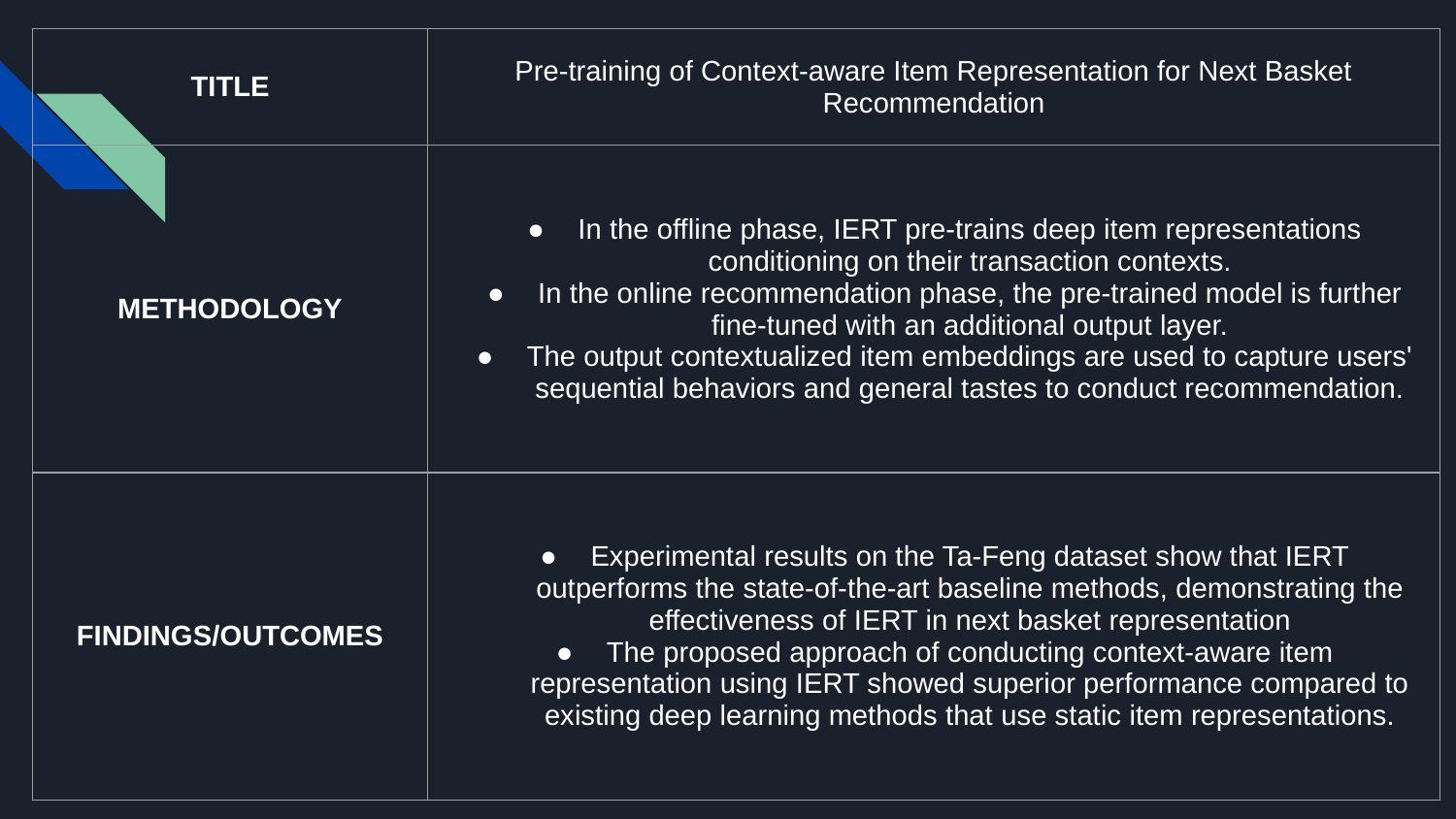

| TITLE | Pre-training of Context-aware Item Representation for Next Basket Recommendation |
| --- | --- |
| METHODOLOGY | In the offline phase, IERT pre-trains deep item representations conditioning on their transaction contexts. In the online recommendation phase, the pre-trained model is further fine-tuned with an additional output layer. The output contextualized item embeddings are used to capture users' sequential behaviors and general tastes to conduct recommendation. |
| FINDINGS/OUTCOMES | Experimental results on the Ta-Feng dataset show that IERT outperforms the state-of-the-art baseline methods, demonstrating the effectiveness of IERT in next basket representation The proposed approach of conducting context-aware item representation using IERT showed superior performance compared to existing deep learning methods that use static item representations. |